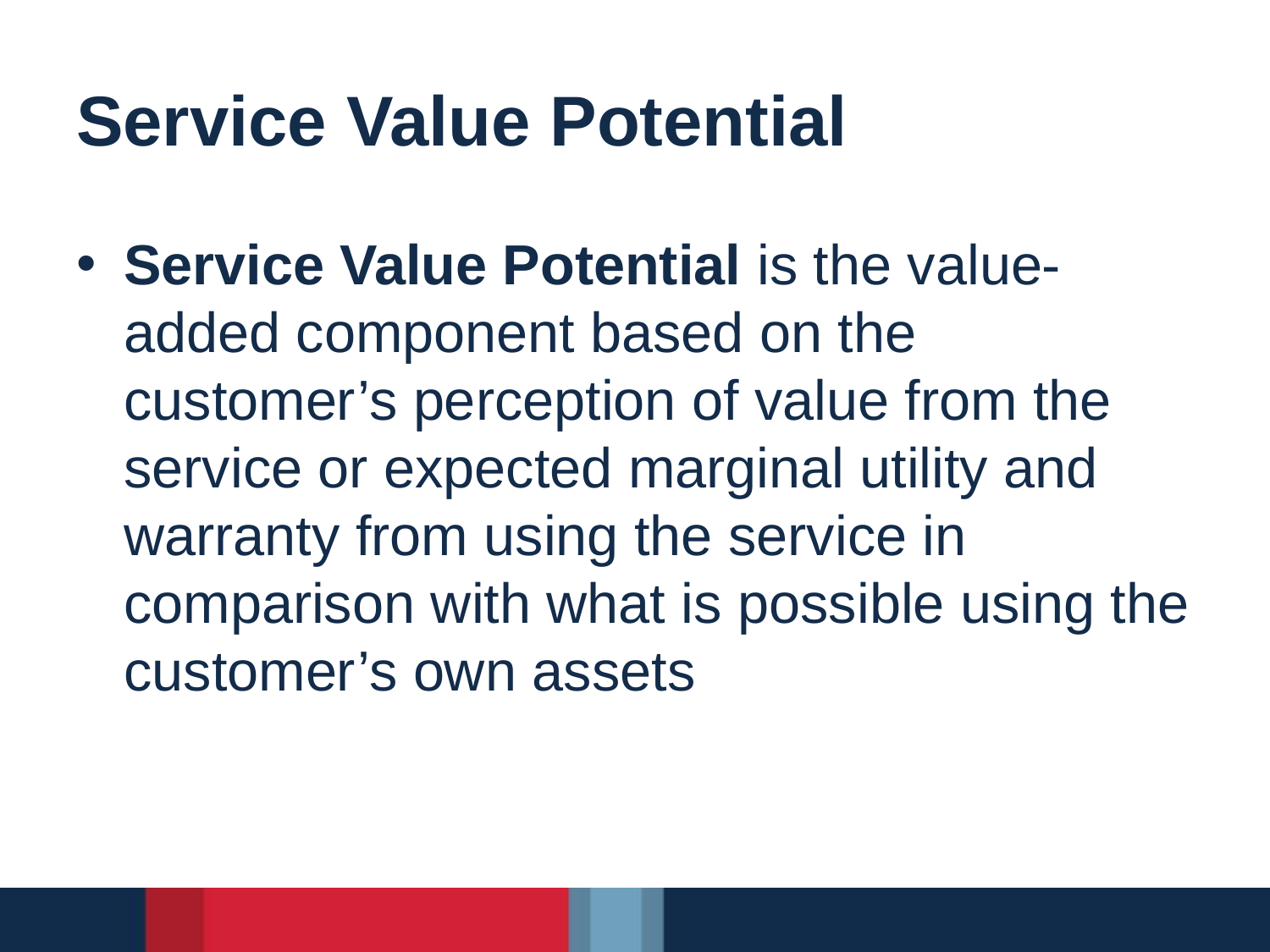

# Service Value Potential
Service Value Potential is the value-added component based on the customer’s perception of value from the service or expected marginal utility and warranty from using the service in comparison with what is possible using the customer’s own assets